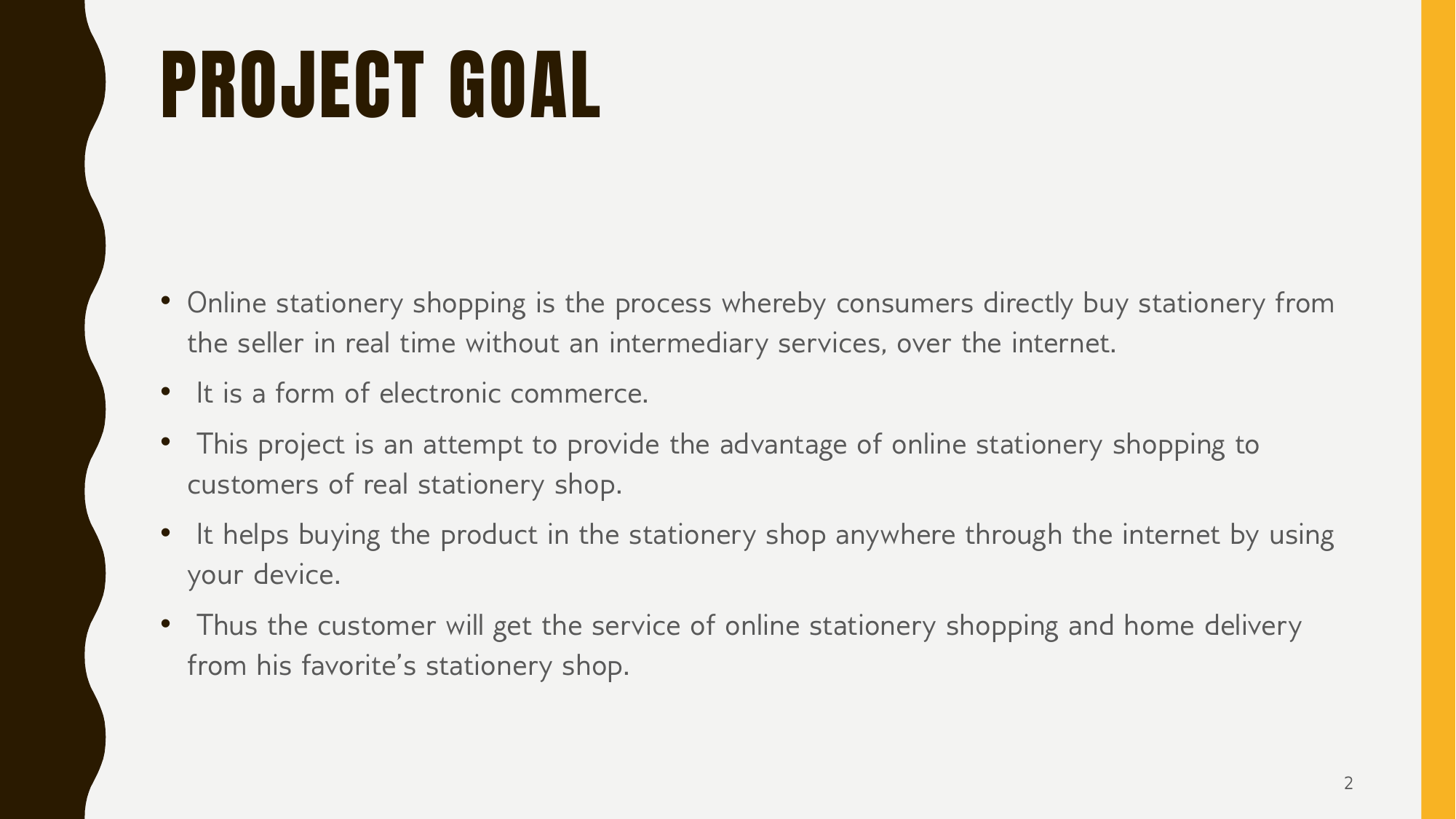

# Project goal
Online stationery shopping is the process whereby consumers directly buy stationery from the seller in real time without an intermediary services, over the internet.
 It is a form of electronic commerce.
 This project is an attempt to provide the advantage of online stationery shopping to customers of real stationery shop.
 It helps buying the product in the stationery shop anywhere through the internet by using your device.
 Thus the customer will get the service of online stationery shopping and home delivery from his favorite’s stationery shop.

2